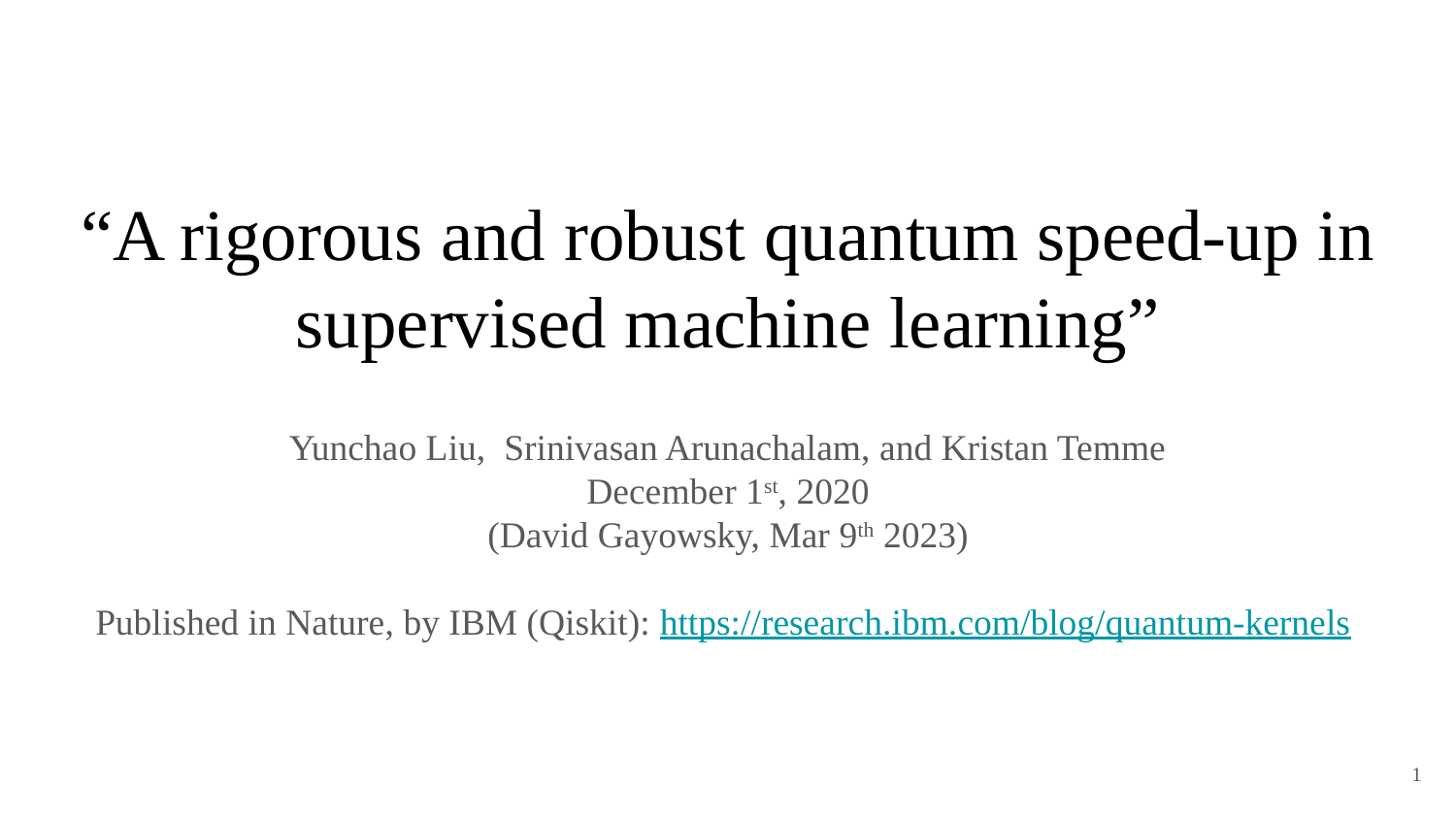

# “A rigorous and robust quantum speed-up in supervised machine learning”
Yunchao Liu,  Srinivasan Arunachalam, and Kristan Temme
December 1st, 2020
(David Gayowsky, Mar 9th 2023)

Published in Nature, by IBM (Qiskit): https://research.ibm.com/blog/quantum-kernels

1